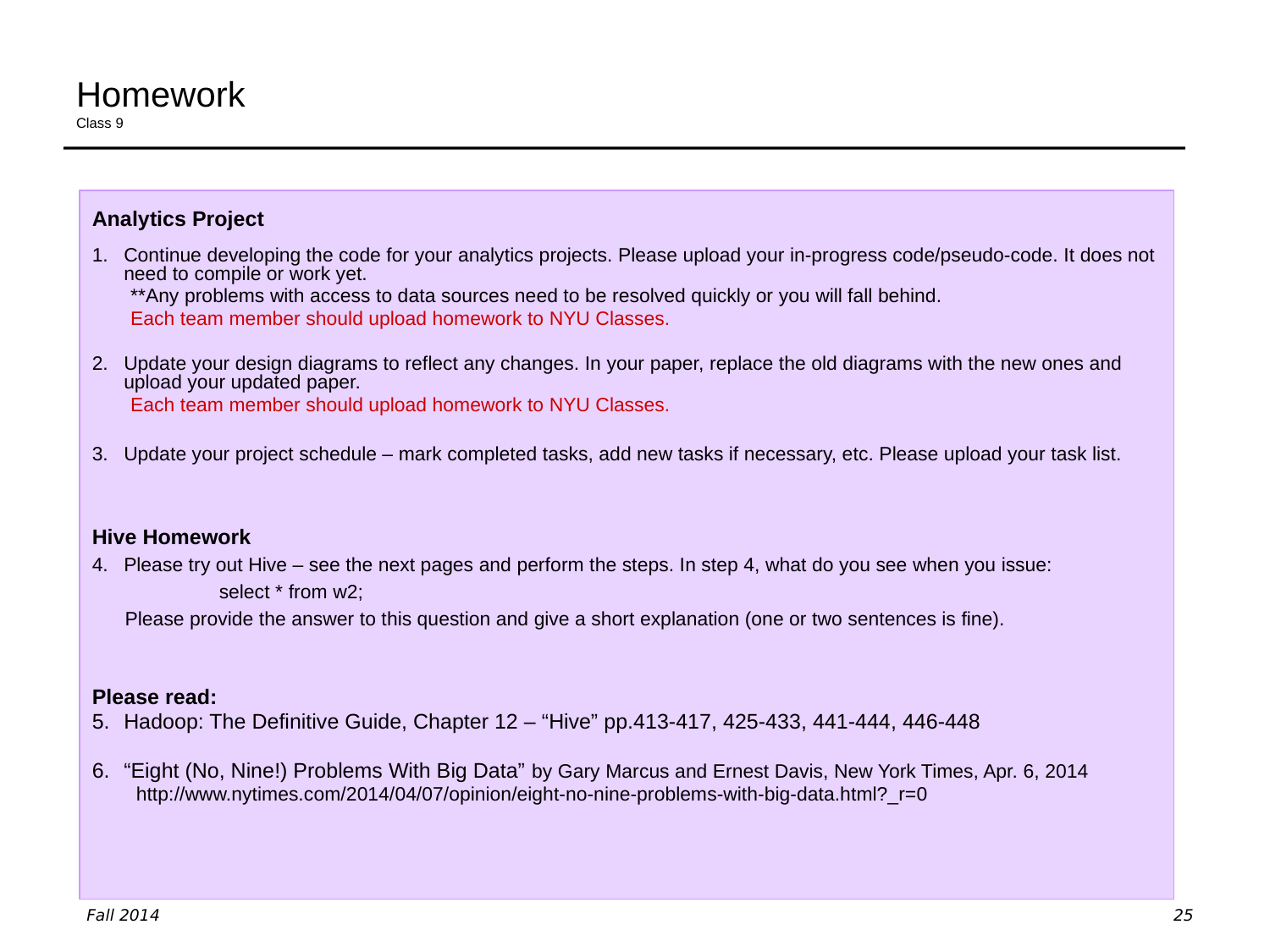

# Homework Class 9

Analytics Project

Continue developing the code for your analytics projects. Please upload your in-progress code/pseudo-code. It does not need to compile or work yet.
       **Any problems with access to data sources need to be resolved quickly or you will fall behind.
       Each team member should upload homework to NYU Classes.

Update your design diagrams to reflect any changes. In your paper, replace the old diagrams with the new ones and upload your updated paper.
       Each team member should upload homework to NYU Classes.

Update your project schedule – mark completed tasks, add new tasks if necessary, etc. Please upload your task list.

Hive Homework
Please try out Hive – see the next pages and perform the steps. In step 4, what do you see when you issue:
	select * from w2;
      Please provide the answer to this question and give a short explanation (one or two sentences is fine).

Please read:
Hadoop: The Definitive Guide, Chapter 12 – “Hive” pp.413-417, 425-433, 441-444, 446-448

“Eight (No, Nine!) Problems With Big Data” by Gary Marcus and Ernest Davis, New York Times, Apr. 6, 2014
        http://www.nytimes.com/2014/04/07/opinion/eight-no-nine-problems-with-big-data.html?_r=0

25